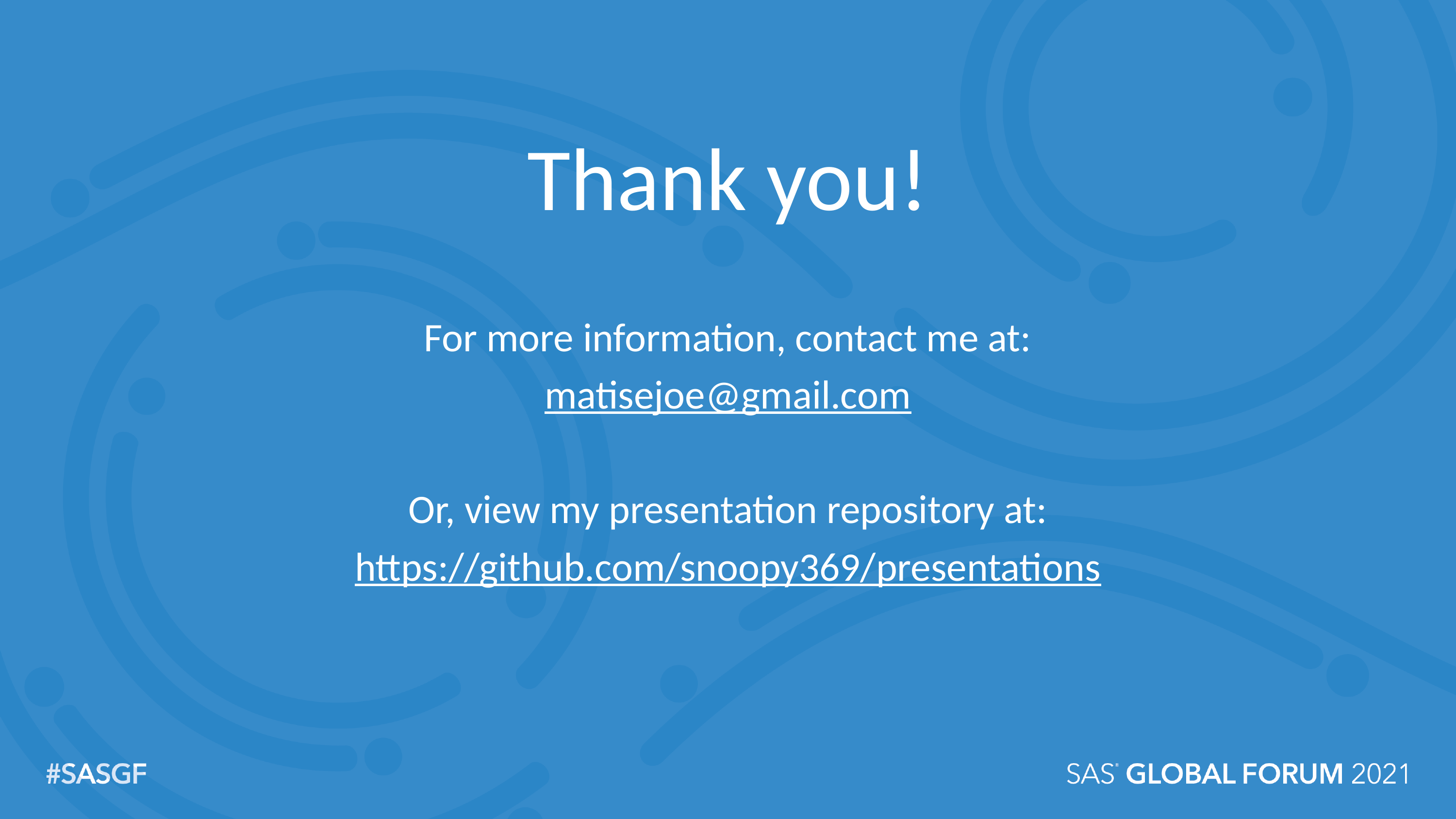

# Thank you!
For more information, contact me at:
matisejoe@gmail.com

Or, view my presentation repository at:
https://github.com/snoopy369/presentations